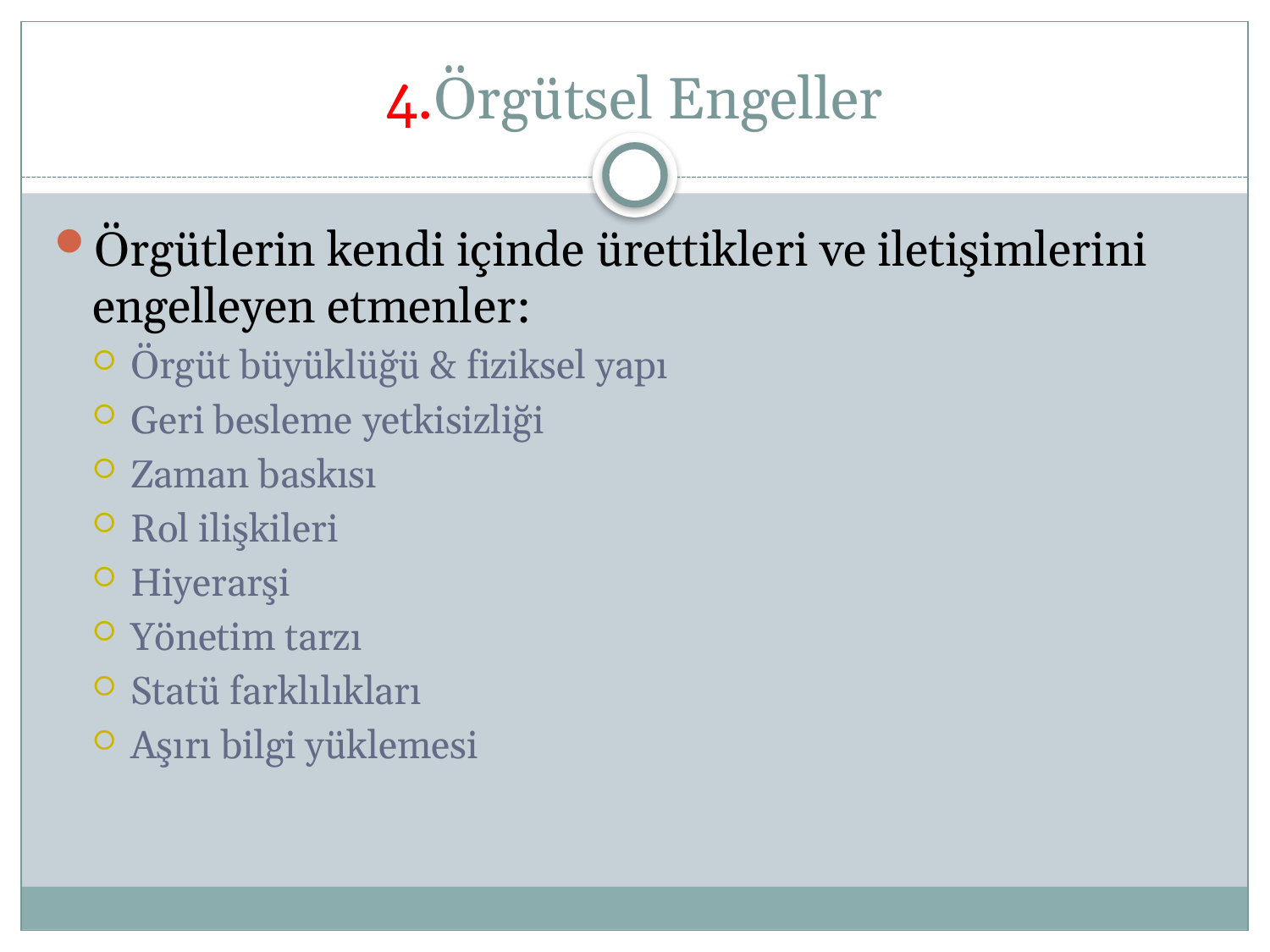

# 4.Örgütsel Engeller
Örgütlerin kendi içinde ürettikleri ve iletişimlerini engelleyen etmenler:
Örgüt büyüklüğü & fiziksel yapı
Geri besleme yetkisizliği
Zaman baskısı
Rol ilişkileri
Hiyerarşi
Yönetim tarzı
Statü farklılıkları
Aşırı bilgi yüklemesi